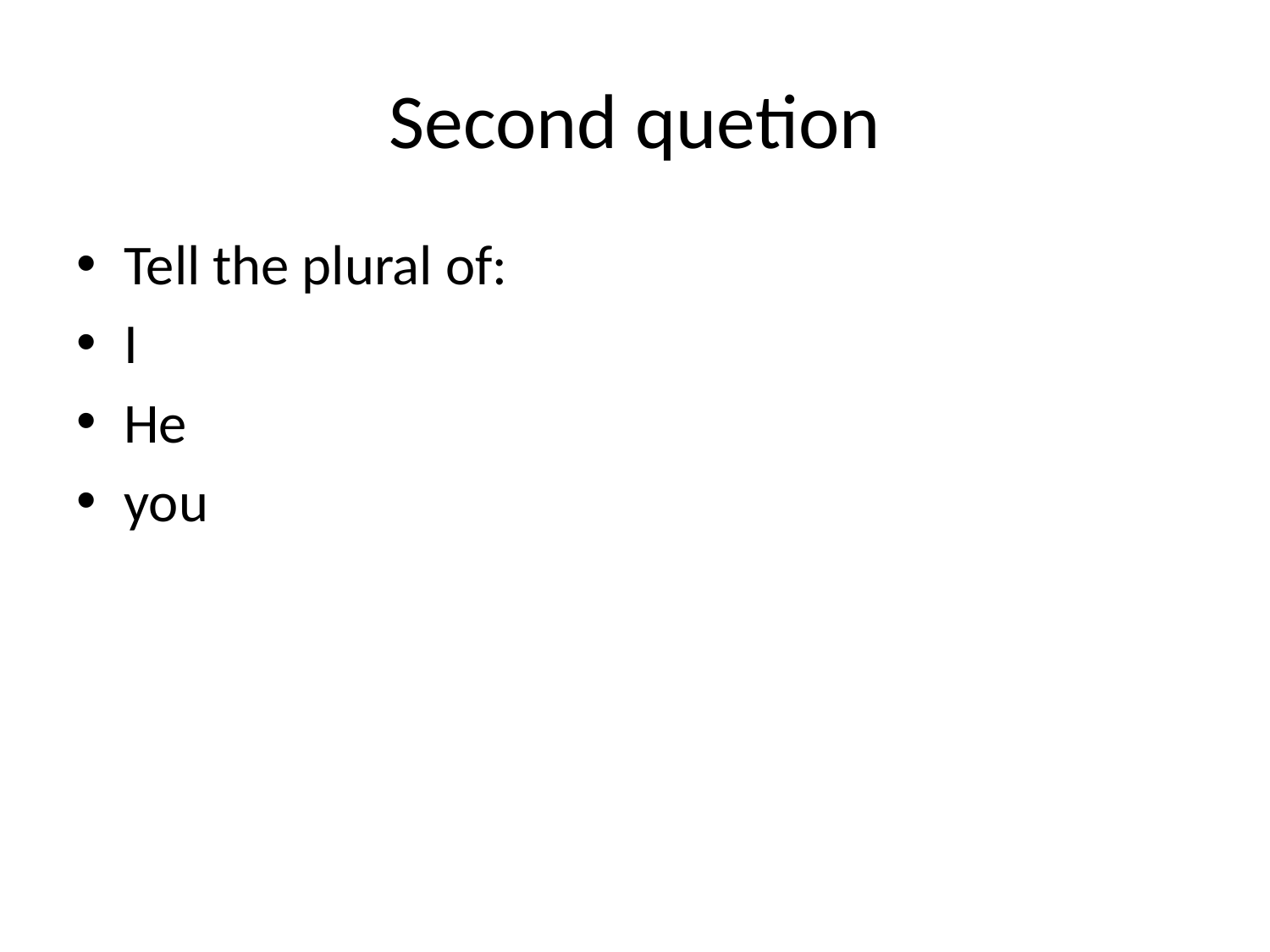

# Second quetion
Tell the plural of:
I
He
you